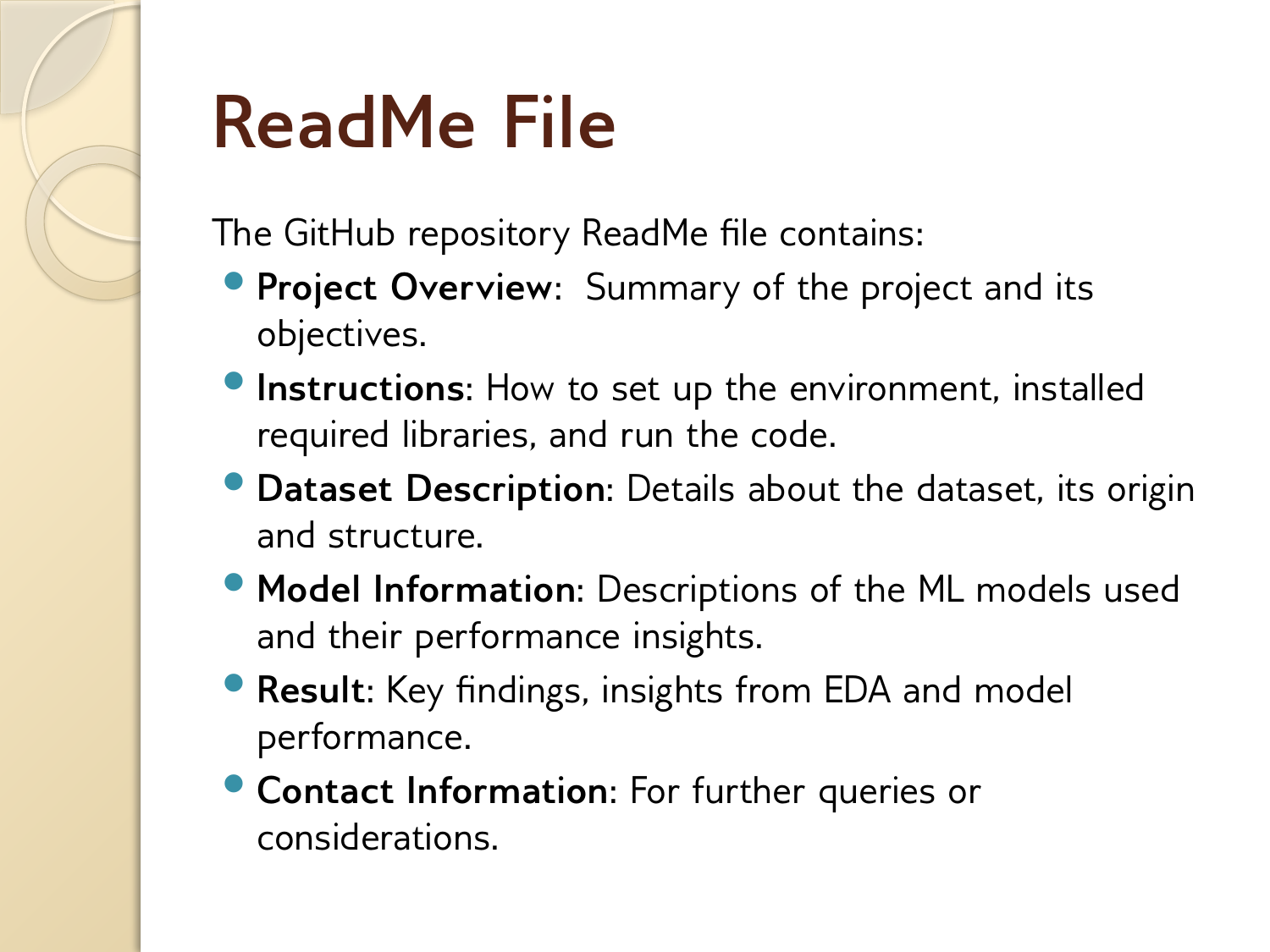

# ReadMe File
The GitHub repository ReadMe file contains:
Project Overview:  Summary of the project and its objectives.
Instructions: How to set up the environment, installed required libraries, and run the code.
Dataset Description: Details about the dataset, its origin and structure.
Model Information: Descriptions of the ML models used and their performance insights.
Result: Key findings, insights from EDA and model performance.
Contact Information: For further queries or considerations.